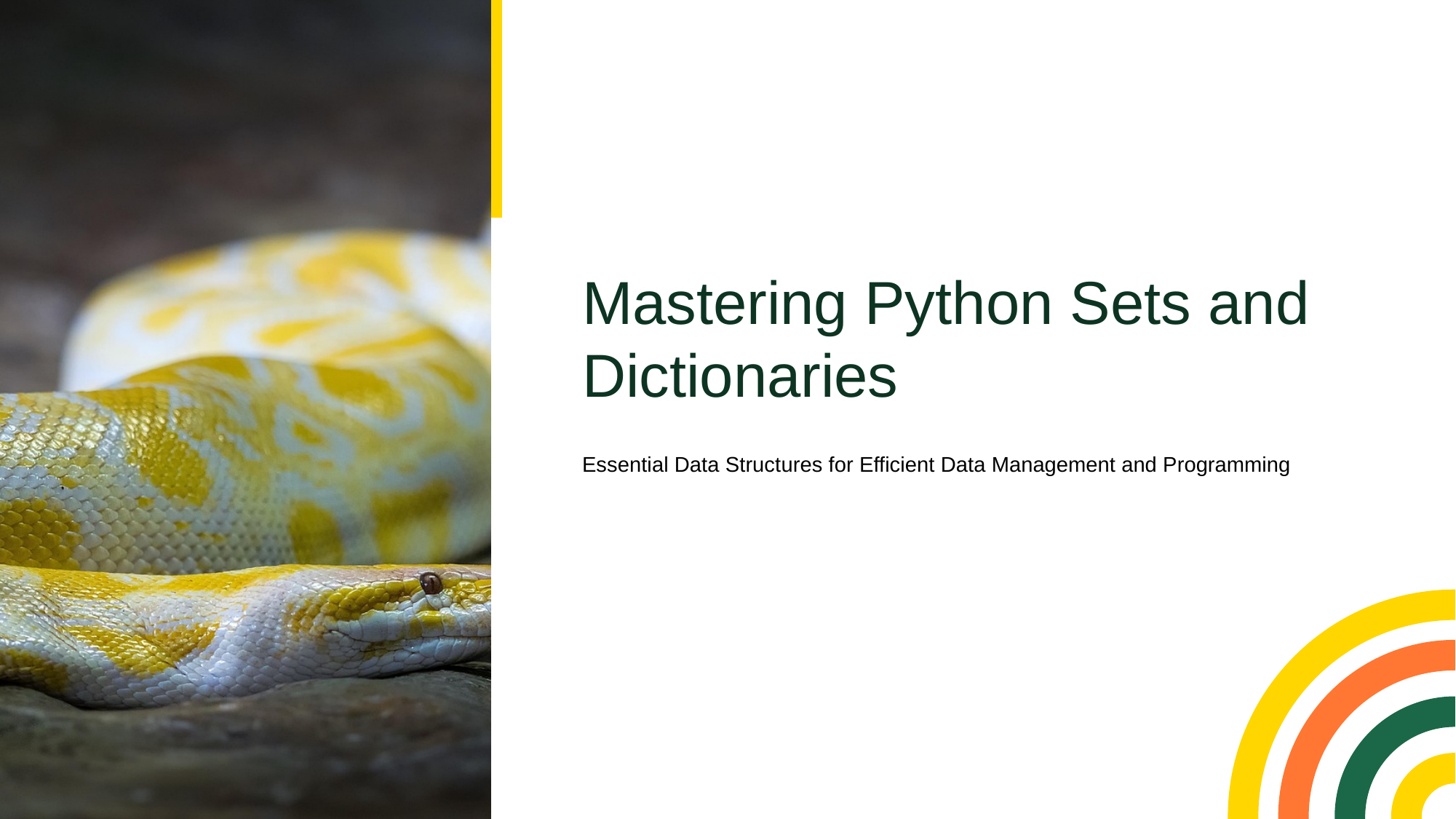

Mastering Python Sets and Dictionaries

Essential Data Structures for Efficient Data Management and Programming